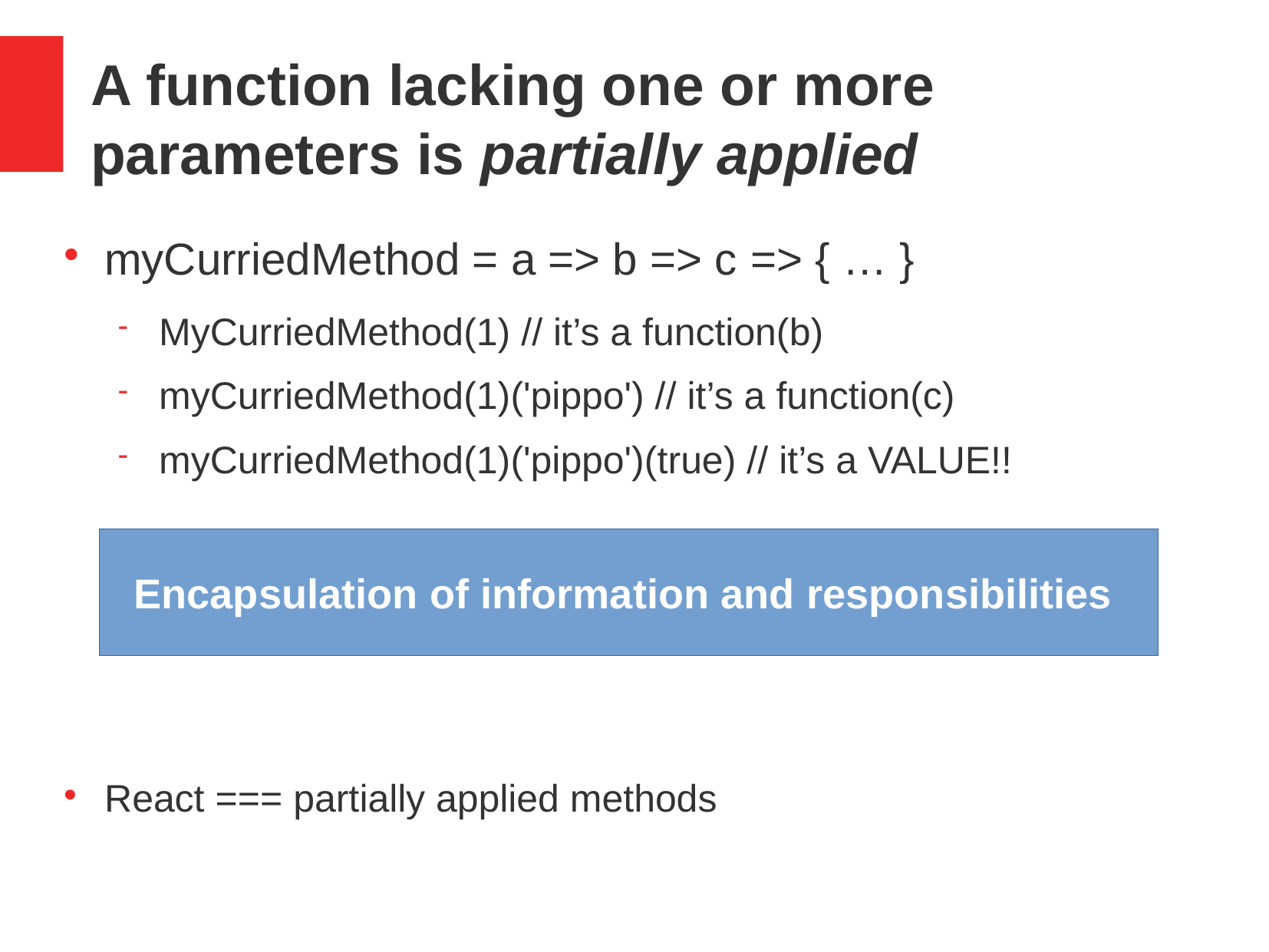

A function lacking one or more parameters is partially applied
myCurriedMethod = a => b => c => { … }
MyCurriedMethod(1) // it’s a function(b)
myCurriedMethod(1)('pippo') // it’s a function(c)
myCurriedMethod(1)('pippo')(true) // it’s a VALUE!!

React === partially applied methods
Encapsulation of information and responsibilities